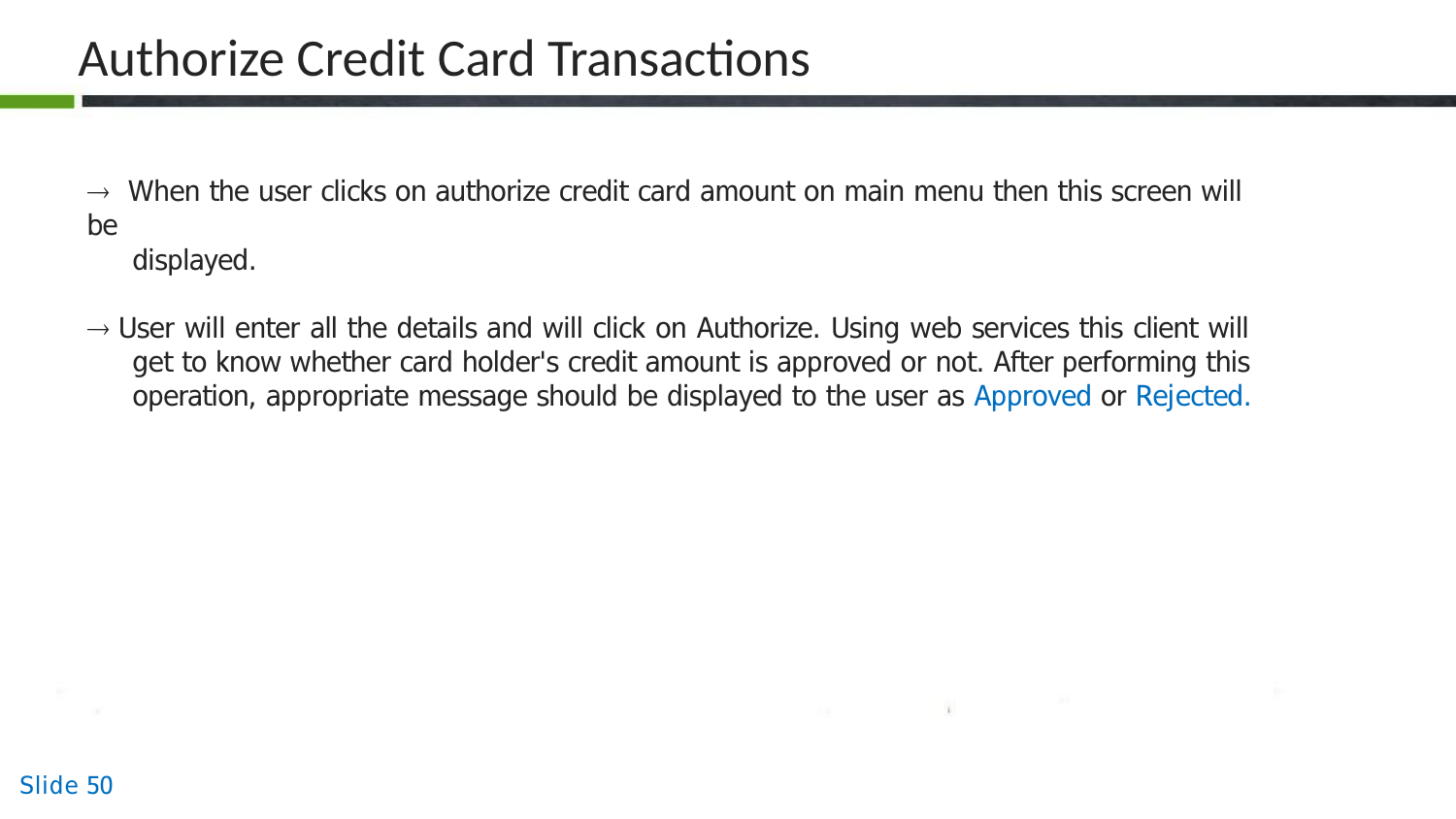

# Authorize Credit Card Transactions

→ When the user clicks on authorize credit card amount on main menu then this screen will be
displayed.

→ User will enter all the details and will click on Authorize. Using web services this client will  get to know whether card holder's credit amount is approved or not. After performing this  operation, appropriate message should be displayed to the user as Approved or Rejected.
Slide 50